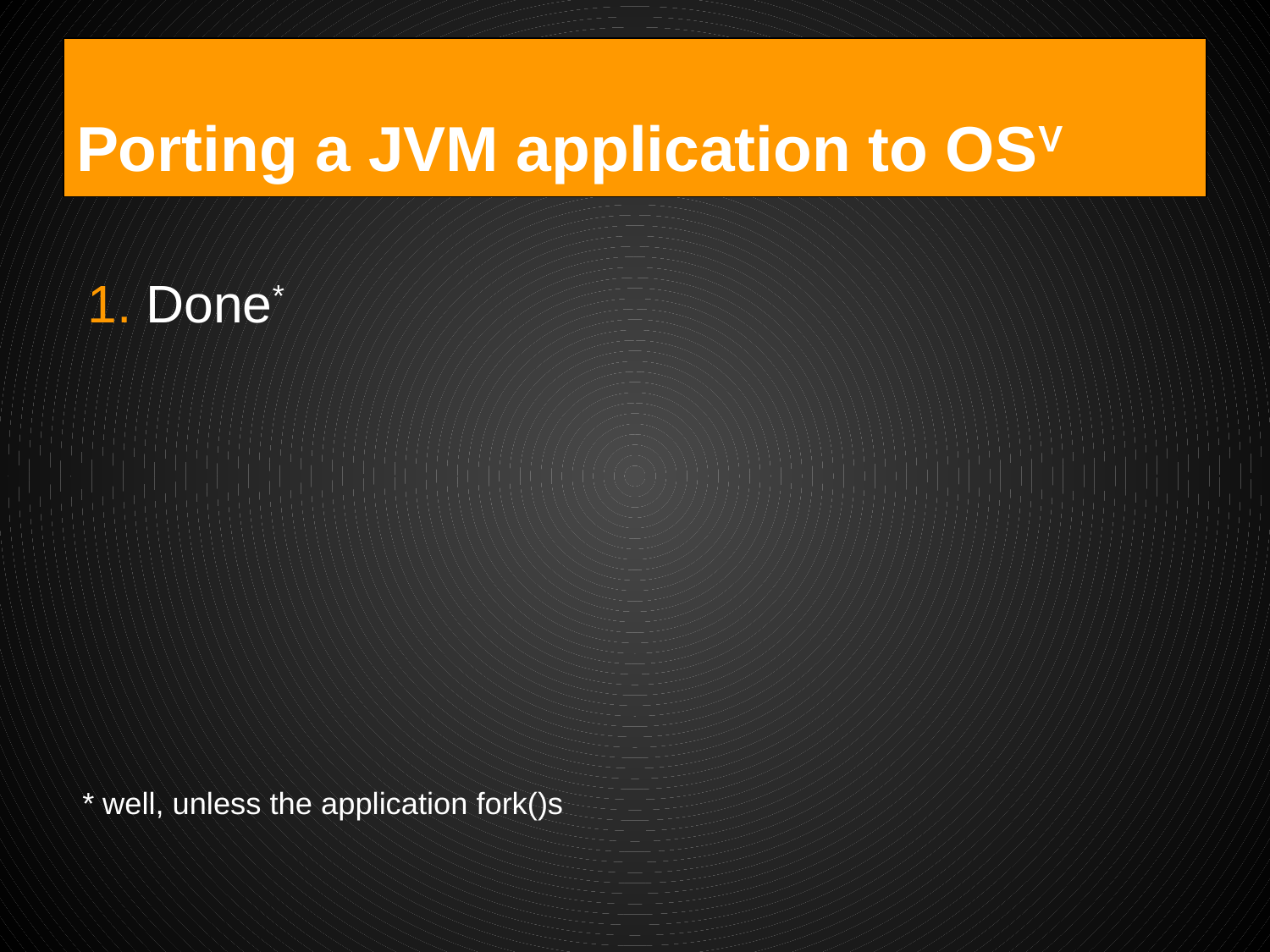

# Porting a JVM application to OSV
Done*

* well, unless the application fork()s